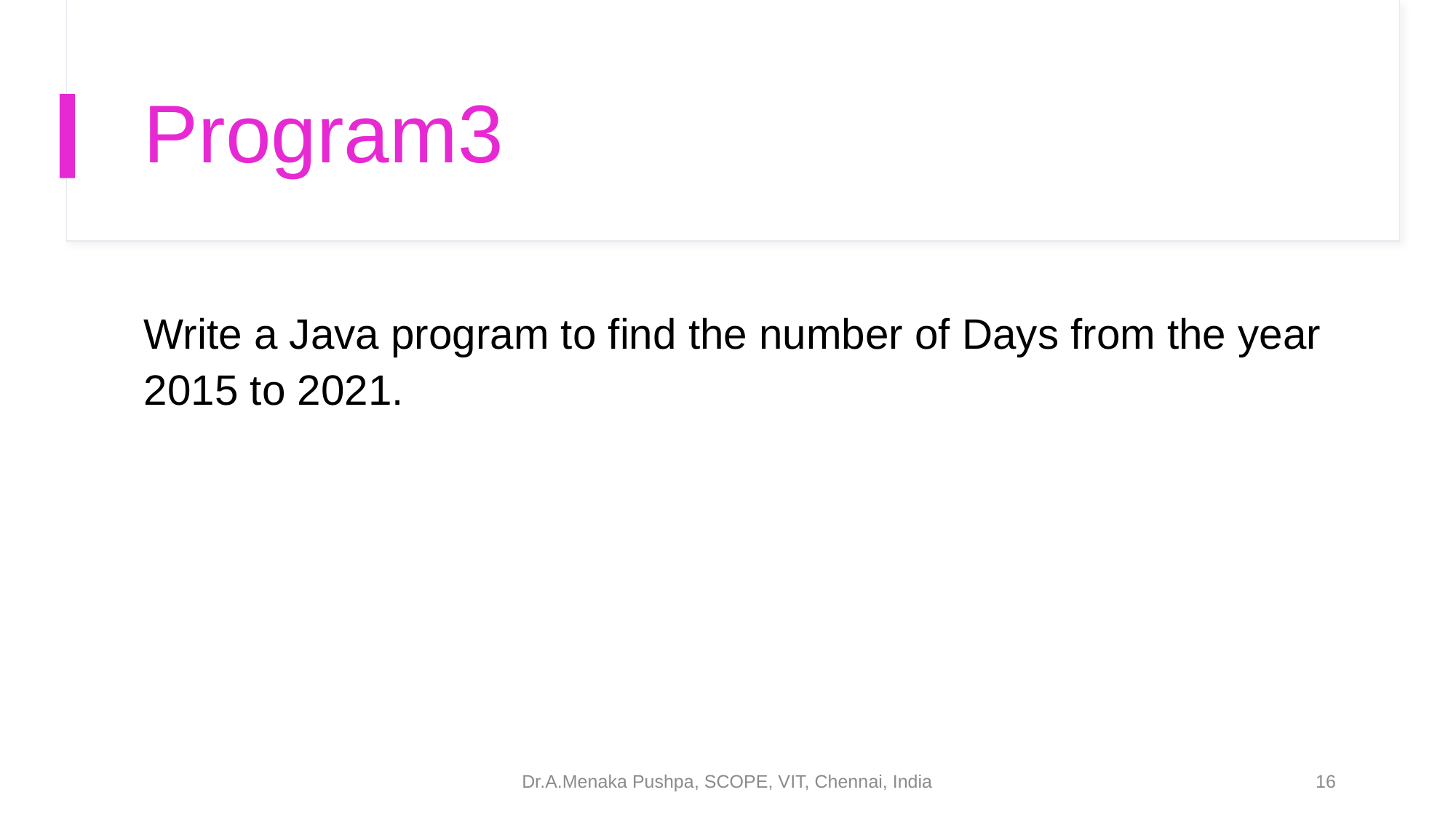

# Program3
Write a Java program to find the number of Days from the year 2015 to 2021.
Dr.A.Menaka Pushpa, SCOPE, VIT, Chennai, India
16